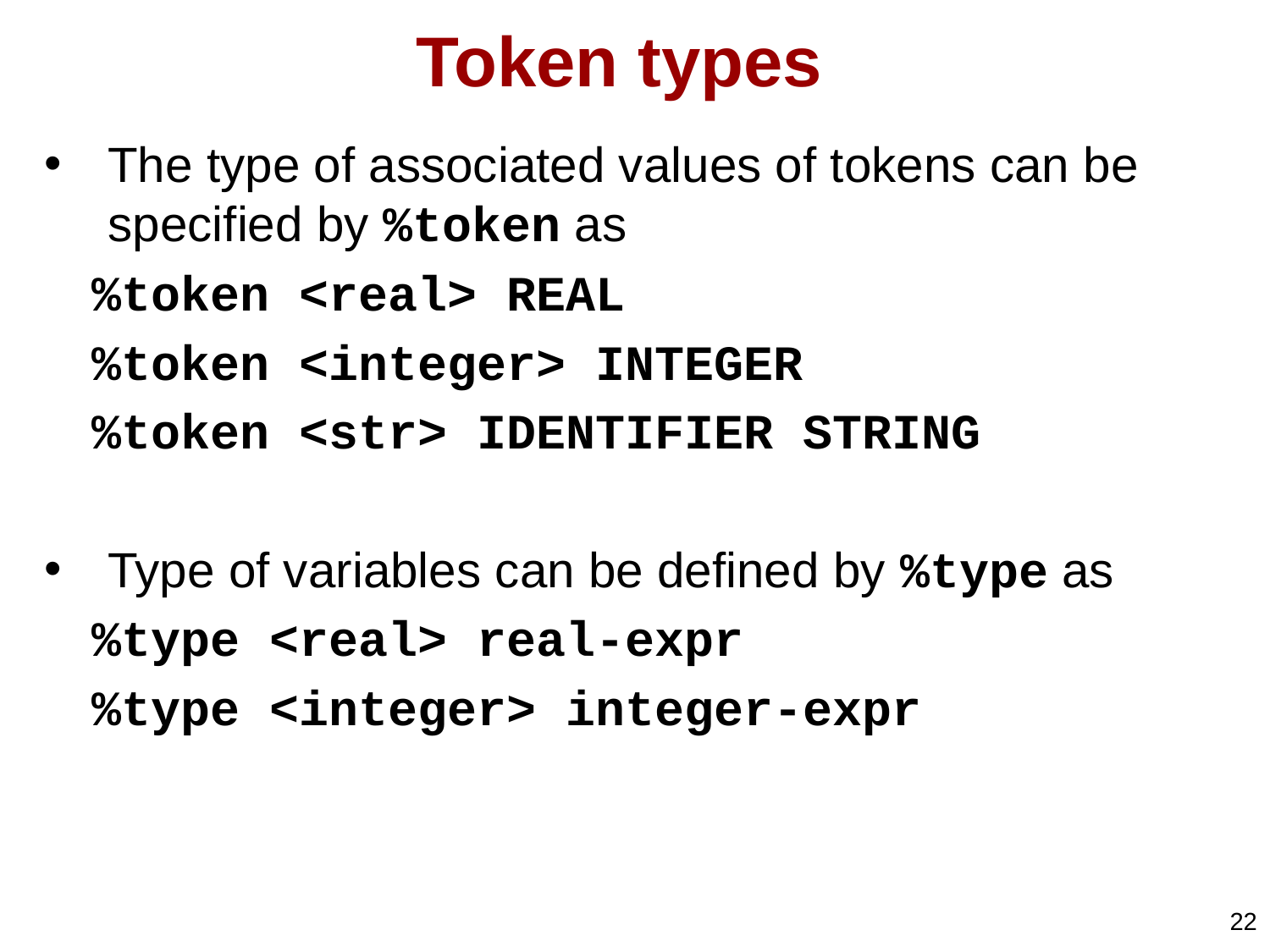

# Token types
The type of associated values of tokens can be specified by %token as
	%token <real> REAL
	%token <integer> INTEGER
	%token <str> IDENTIFIER STRING

Type of variables can be defined by %type as
	%type <real> real-expr
	%type <integer> integer-expr
22